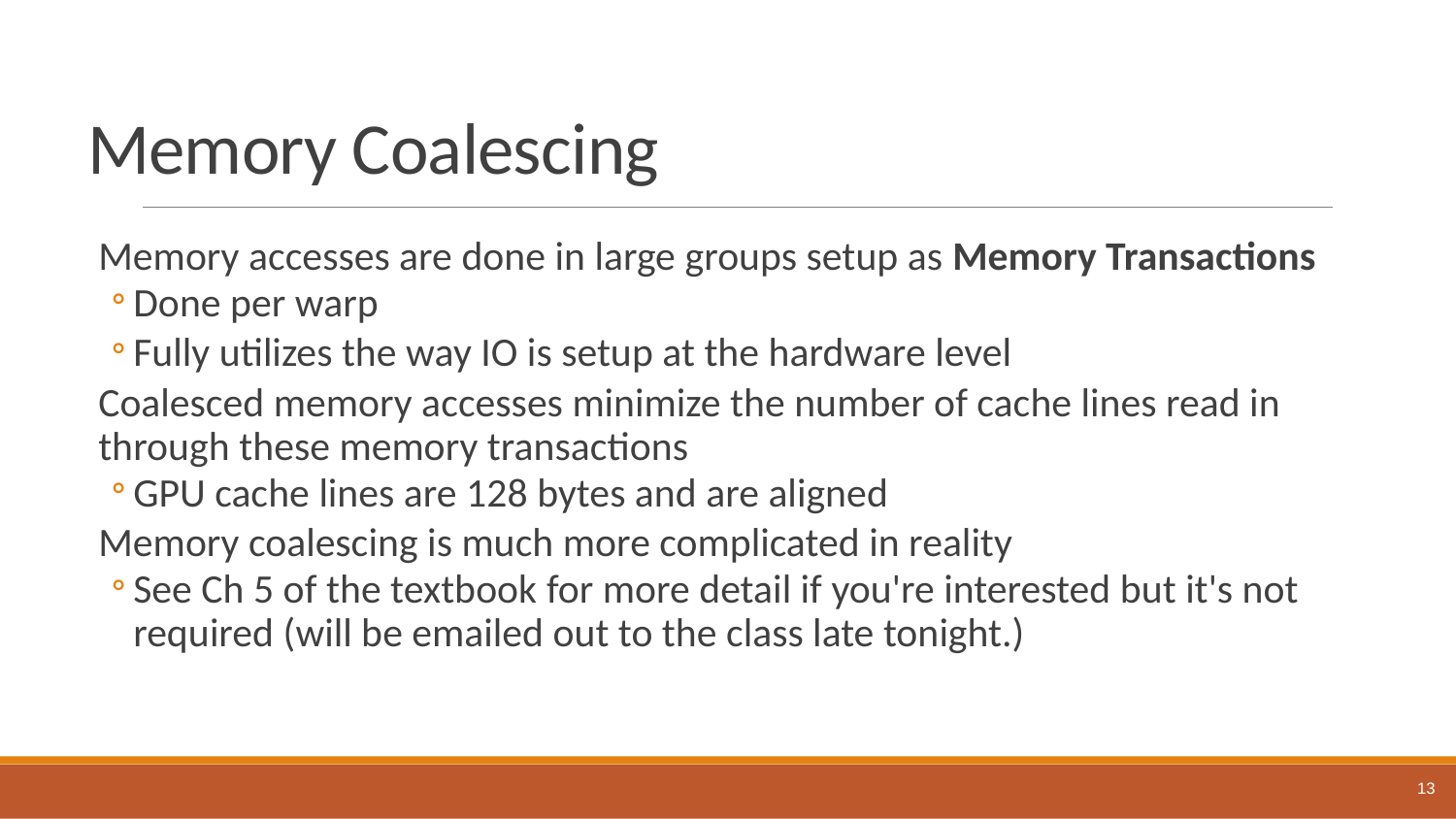

# Memory Coalescing
Memory accesses are done in large groups setup as Memory Transactions
Done per warp
Fully utilizes the way IO is setup at the hardware level
Coalesced memory accesses minimize the number of cache lines read in through these memory transactions
GPU cache lines are 128 bytes and are aligned
Memory coalescing is much more complicated in reality
See Ch 5 of the textbook for more detail if you're interested but it's not required (will be emailed out to the class late tonight.)
13